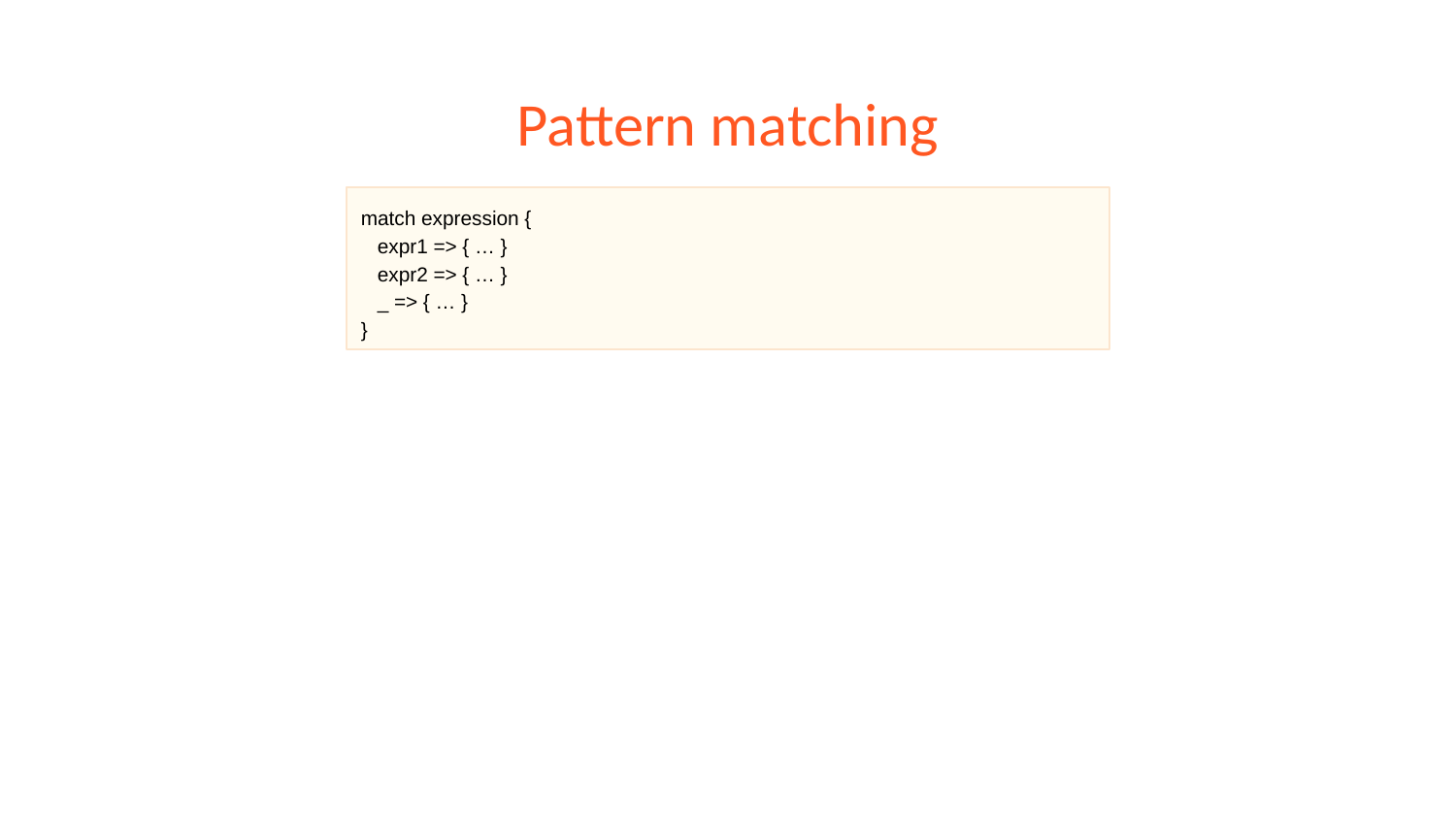

# Pattern matching

match expression {
   expr1 => { … }
   expr2 => { … }
   _ => { … }
}